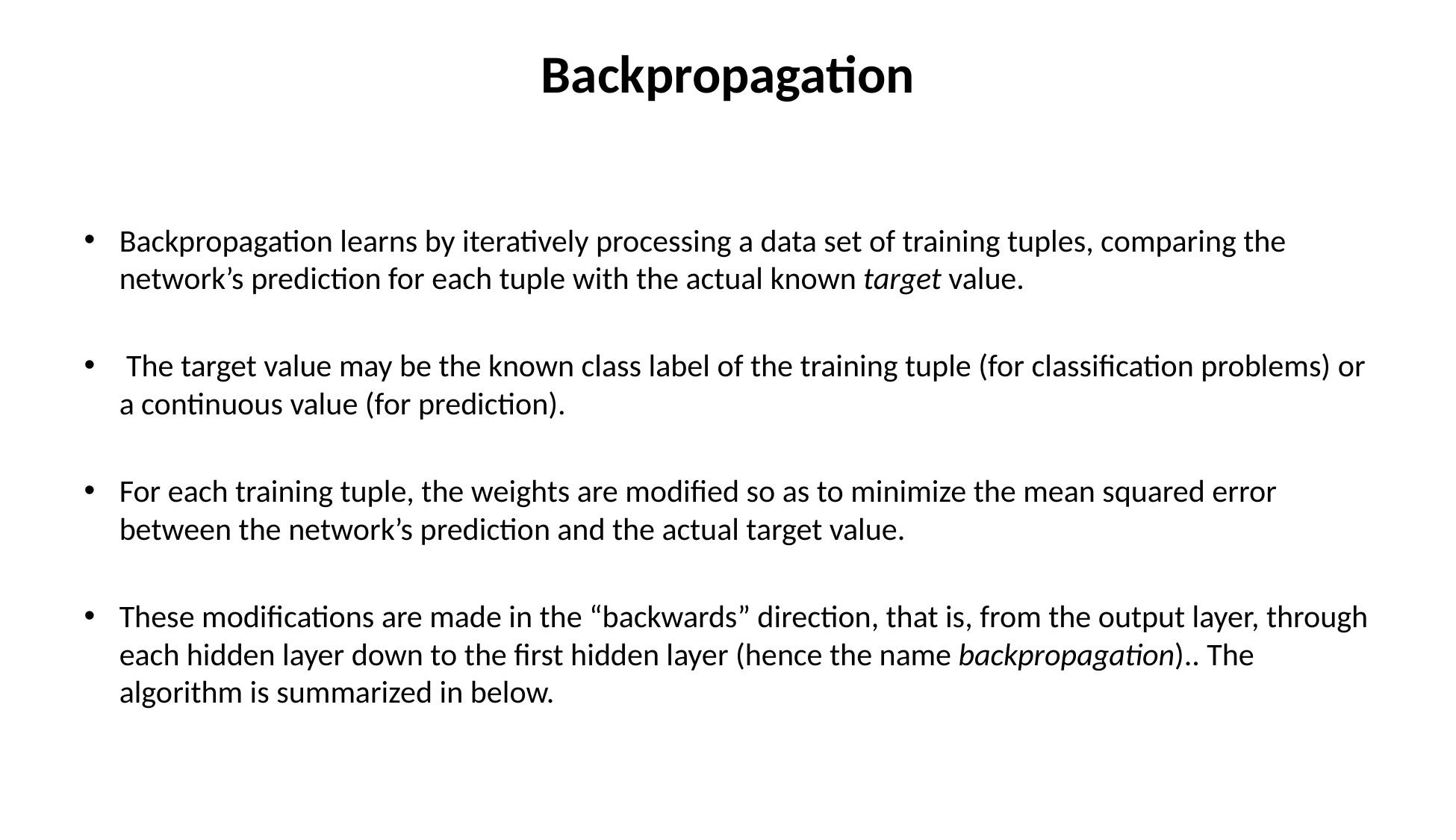

# Backpropagation

Backpropagation learns by iteratively processing a data set of training tuples, comparing the network’s prediction for each tuple with the actual known target value.

 The target value may be the known class label of the training tuple (for classification problems) or a continuous value (for prediction).

For each training tuple, the weights are modified so as to minimize the mean squared error between the network’s prediction and the actual target value.

These modifications are made in the “backwards” direction, that is, from the output layer, through each hidden layer down to the first hidden layer (hence the name backpropagation).. The algorithm is summarized in below.